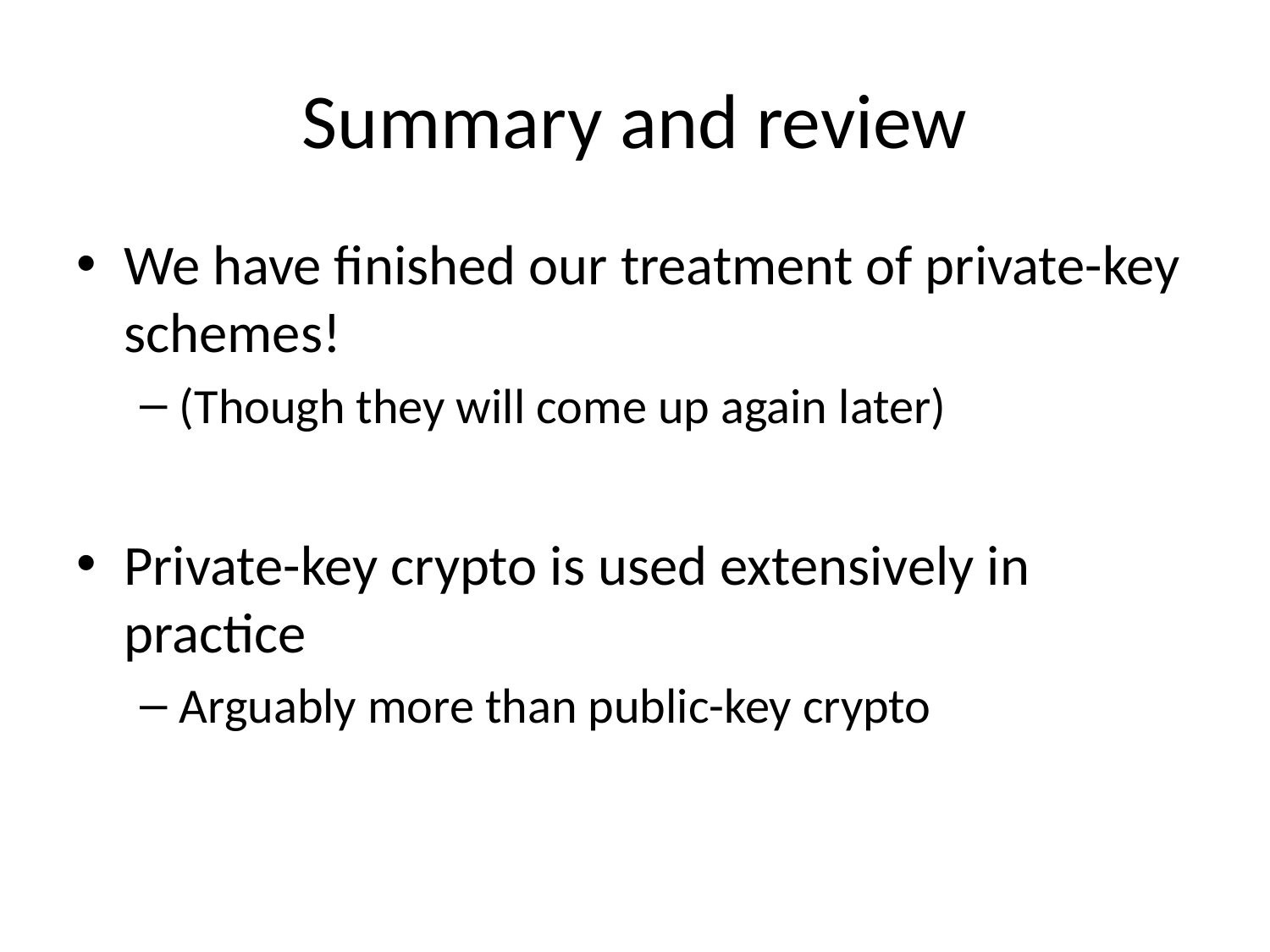

# Summary and review
We have finished our treatment of private-key schemes!
(Though they will come up again later)

Private-key crypto is used extensively in practice
Arguably more than public-key crypto